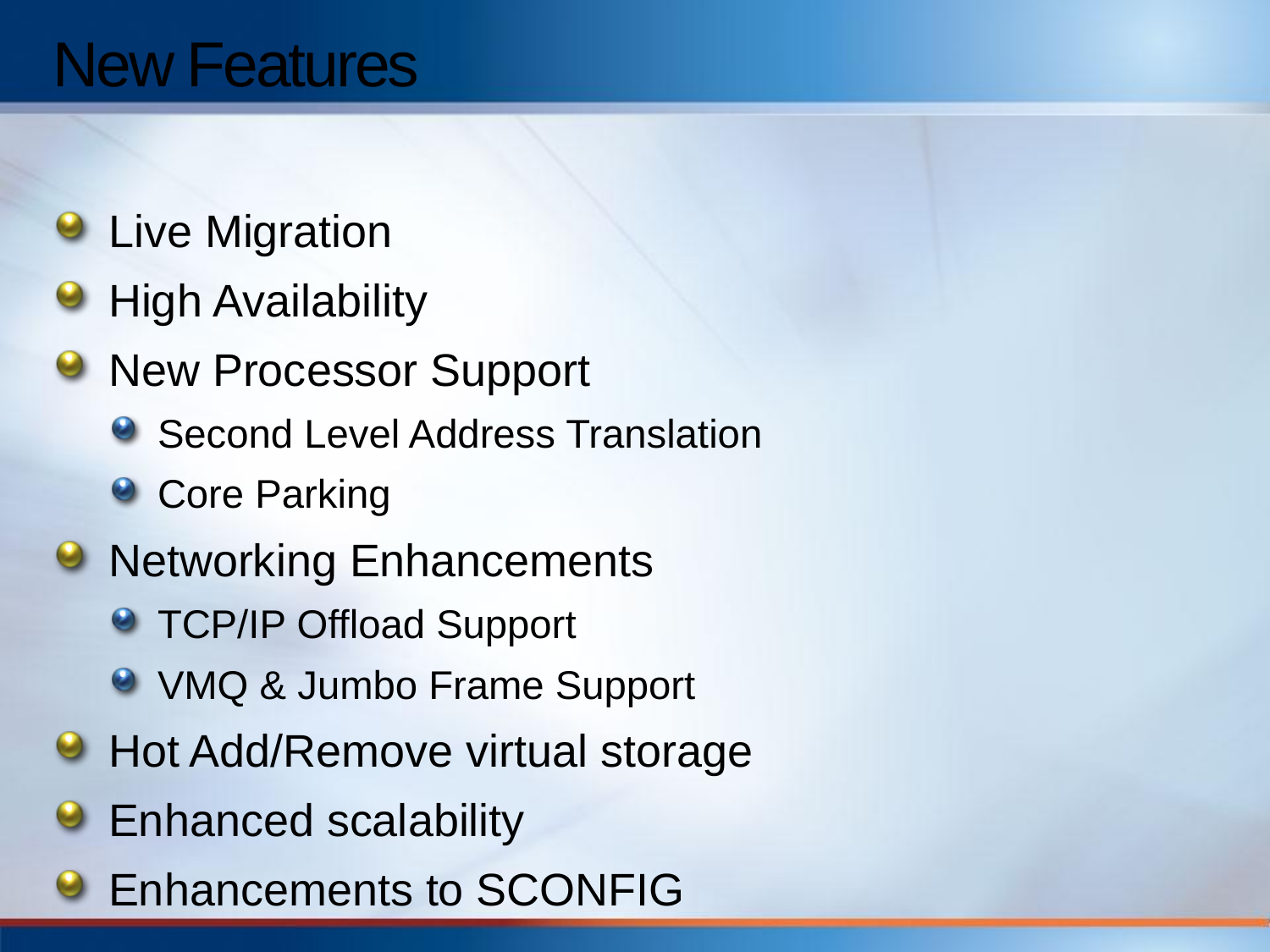

# New Features
Live Migration
High Availability
New Processor Support
Second Level Address Translation
Core Parking
Networking Enhancements
TCP/IP Offload Support
VMQ & Jumbo Frame Support
Hot Add/Remove virtual storage
Enhanced scalability
Enhancements to SCONFIG